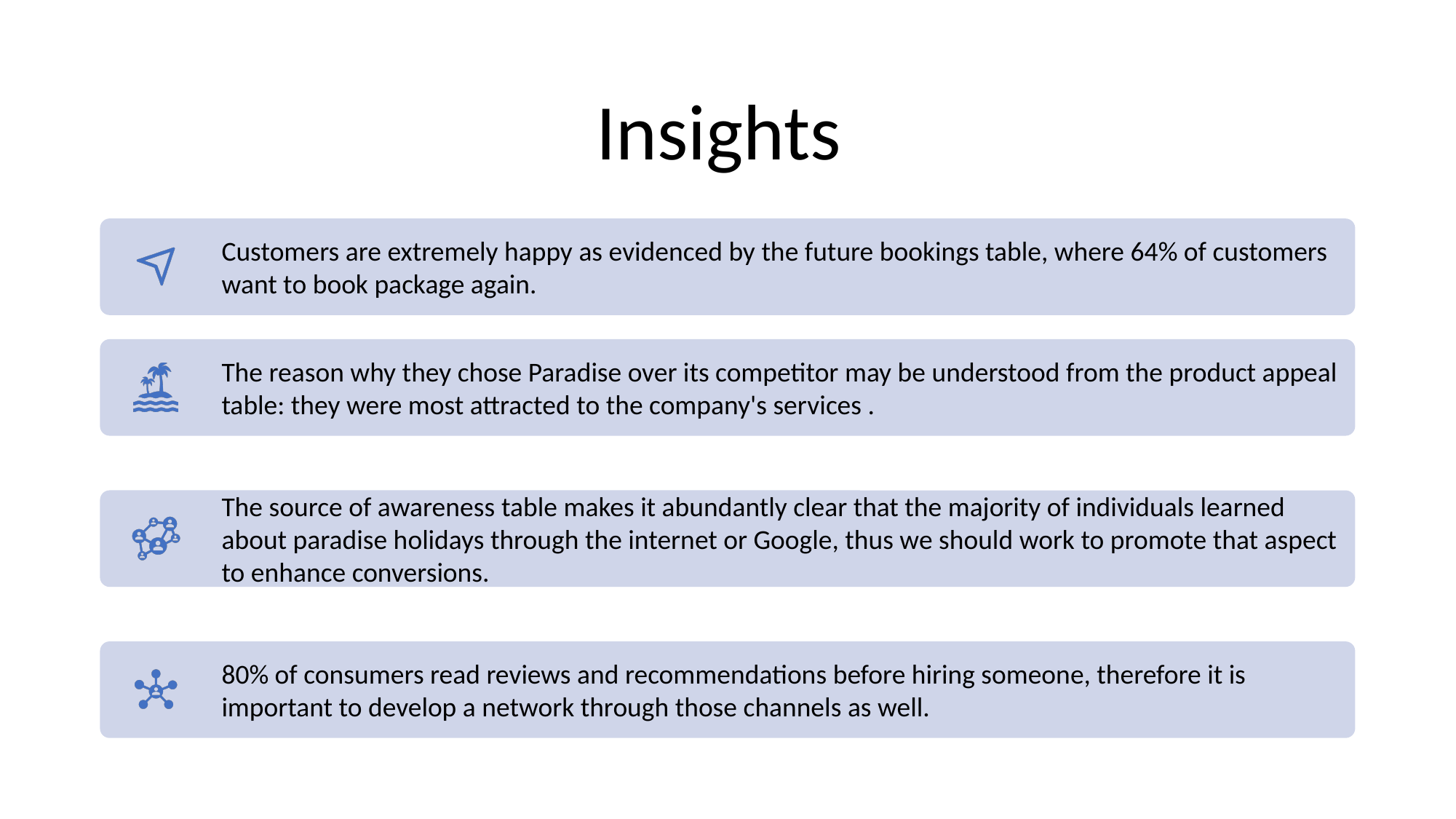

# Insights
Customers are extremely happy as evidenced by the future bookings table, where 64% of customers want to book package again.
The reason why they chose Paradise over its competitor may be understood from the product appeal table: they were most attracted to the company's services .
The source of awareness table makes it abundantly clear that the majority of individuals learned about paradise holidays through the internet or Google, thus we should work to promote that aspect to enhance conversions.
80% of consumers read reviews and recommendations before hiring someone, therefore it is important to develop a network through those channels as well.